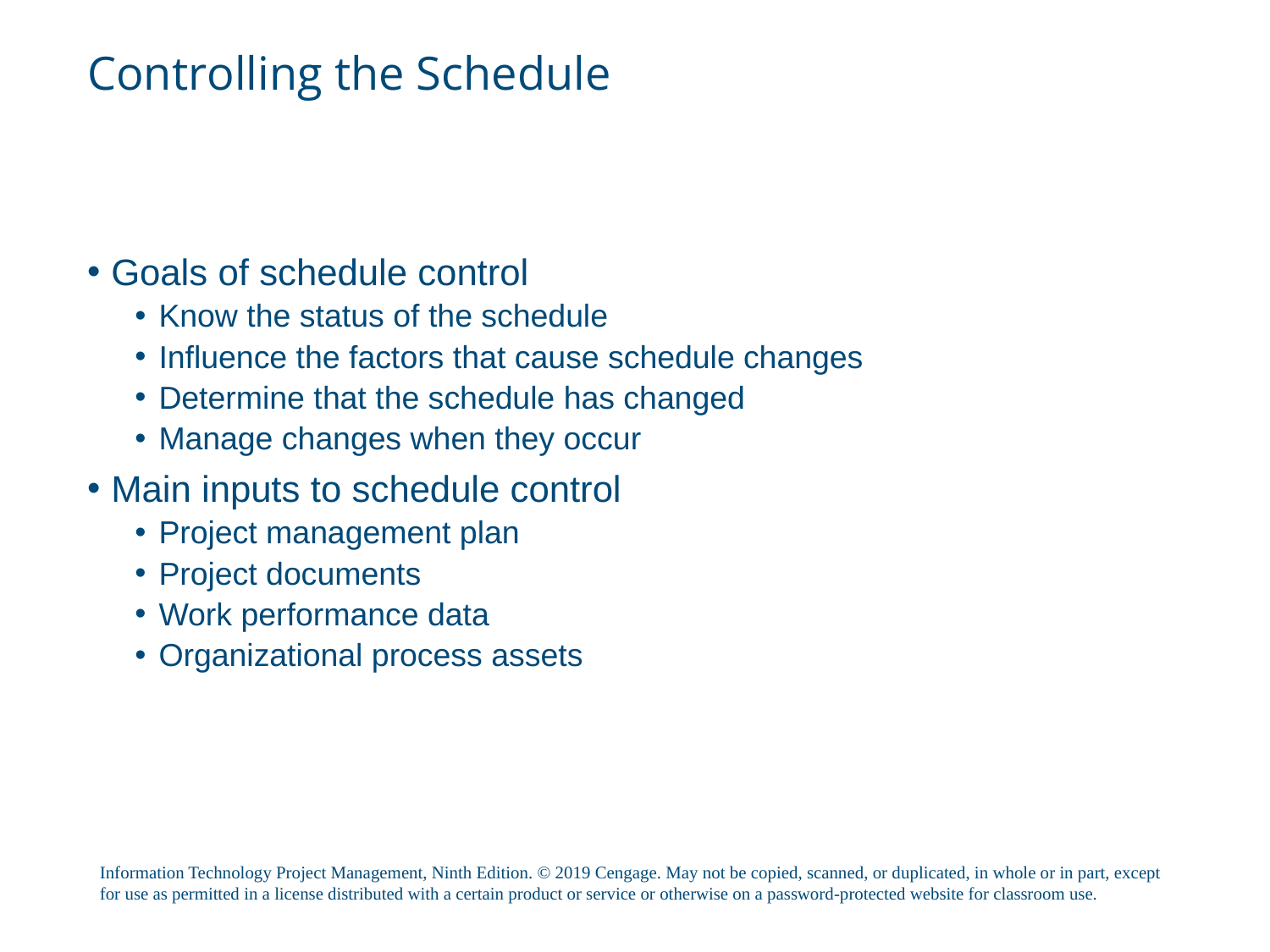

# Controlling the Schedule
Goals of schedule control
Know the status of the schedule
Influence the factors that cause schedule changes
Determine that the schedule has changed
Manage changes when they occur
Main inputs to schedule control
Project management plan
Project documents
Work performance data
Organizational process assets
Information Technology Project Management, Ninth Edition. © 2019 Cengage. May not be copied, scanned, or duplicated, in whole or in part, except for use as permitted in a license distributed with a certain product or service or otherwise on a password-protected website for classroom use.